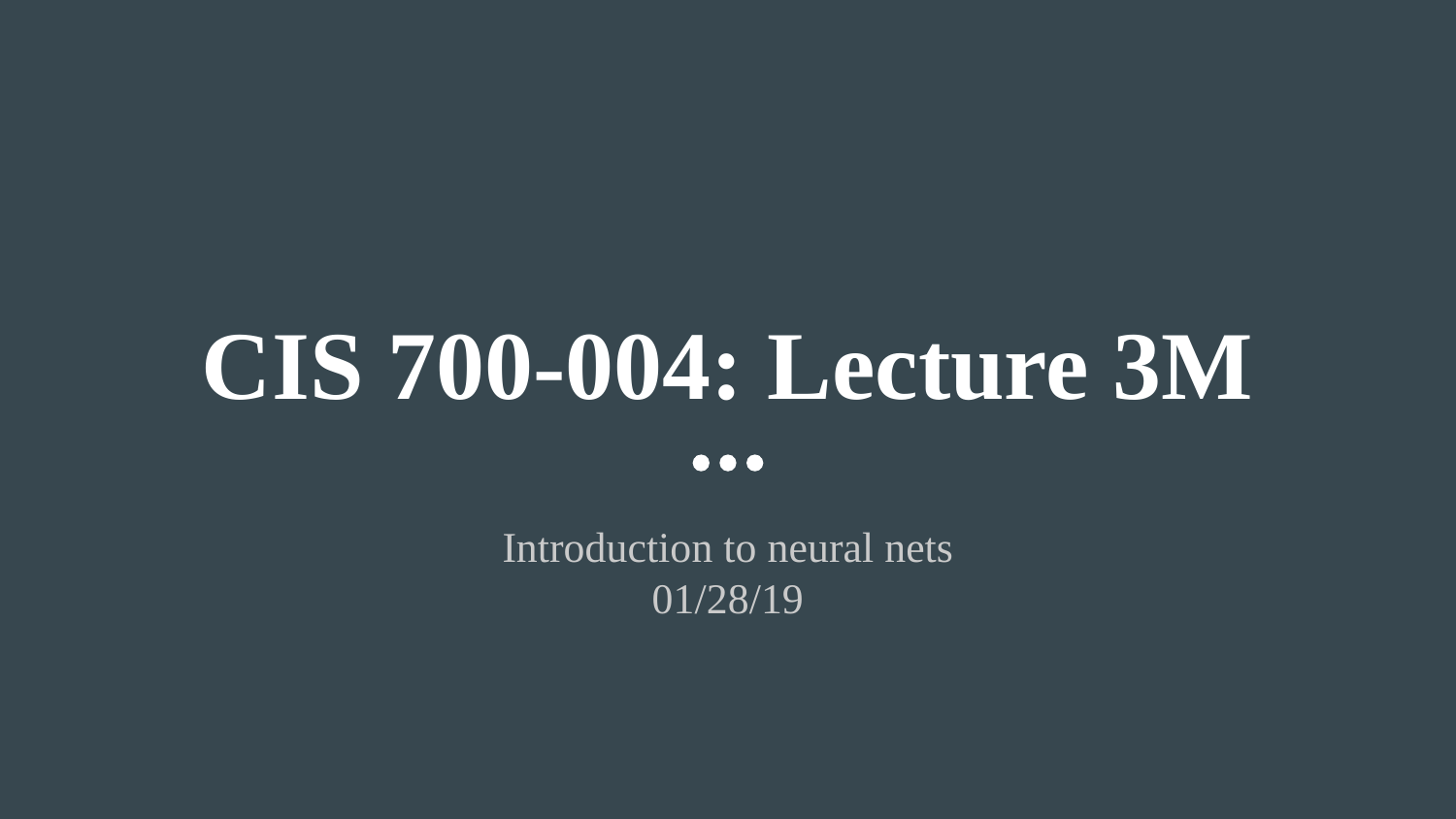

# CIS 700-004: Lecture 3M
Introduction to neural nets
01/28/19